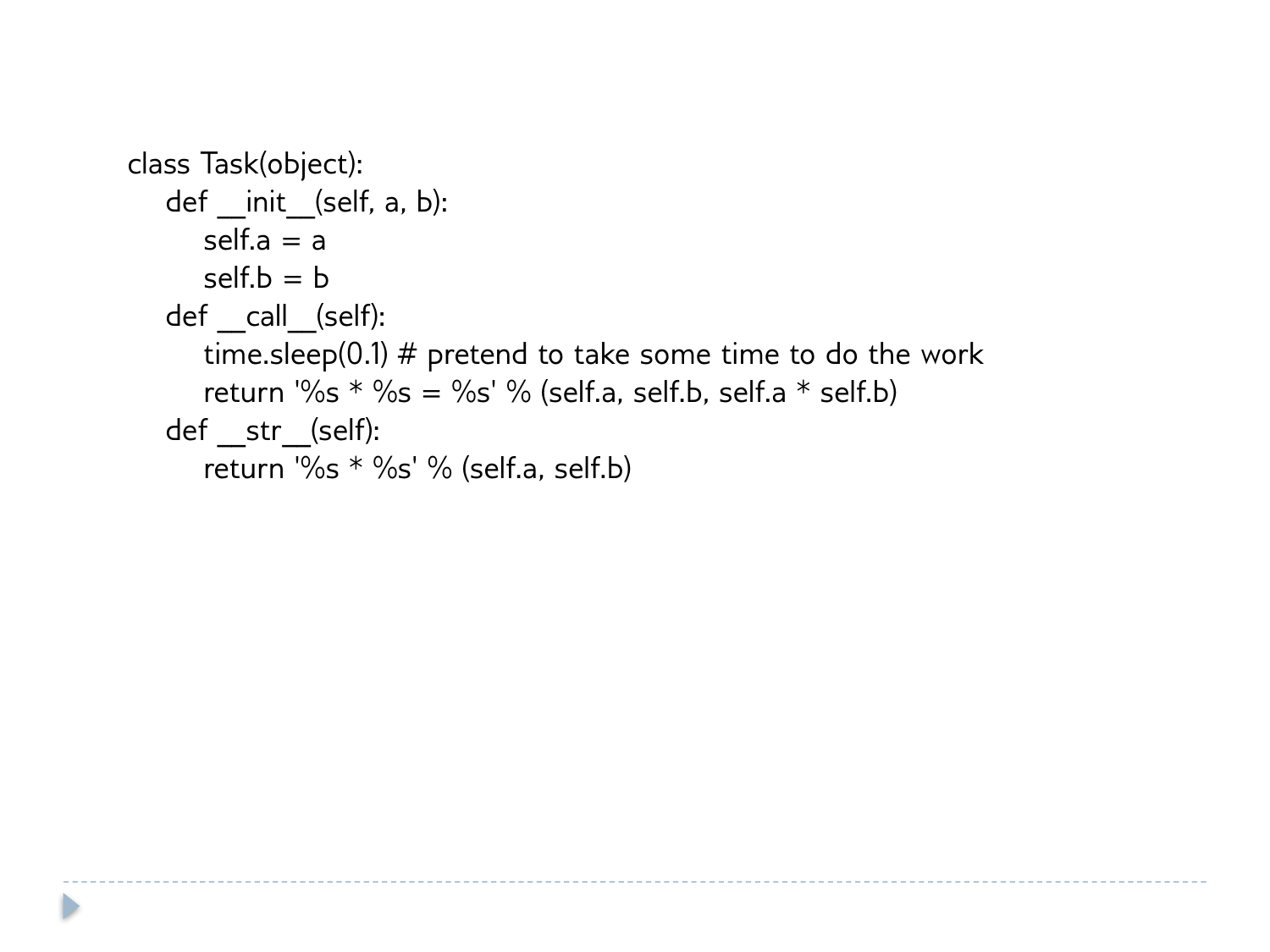

class Task(object):
    def __init__(self, a, b):
        self.a = a
        self.b = b
    def __call__(self):
        time.sleep(0.1) # pretend to take some time to do the work
        return '%s * %s = %s' % (self.a, self.b, self.a * self.b)
    def __str__(self):
        return '%s * %s' % (self.a, self.b)